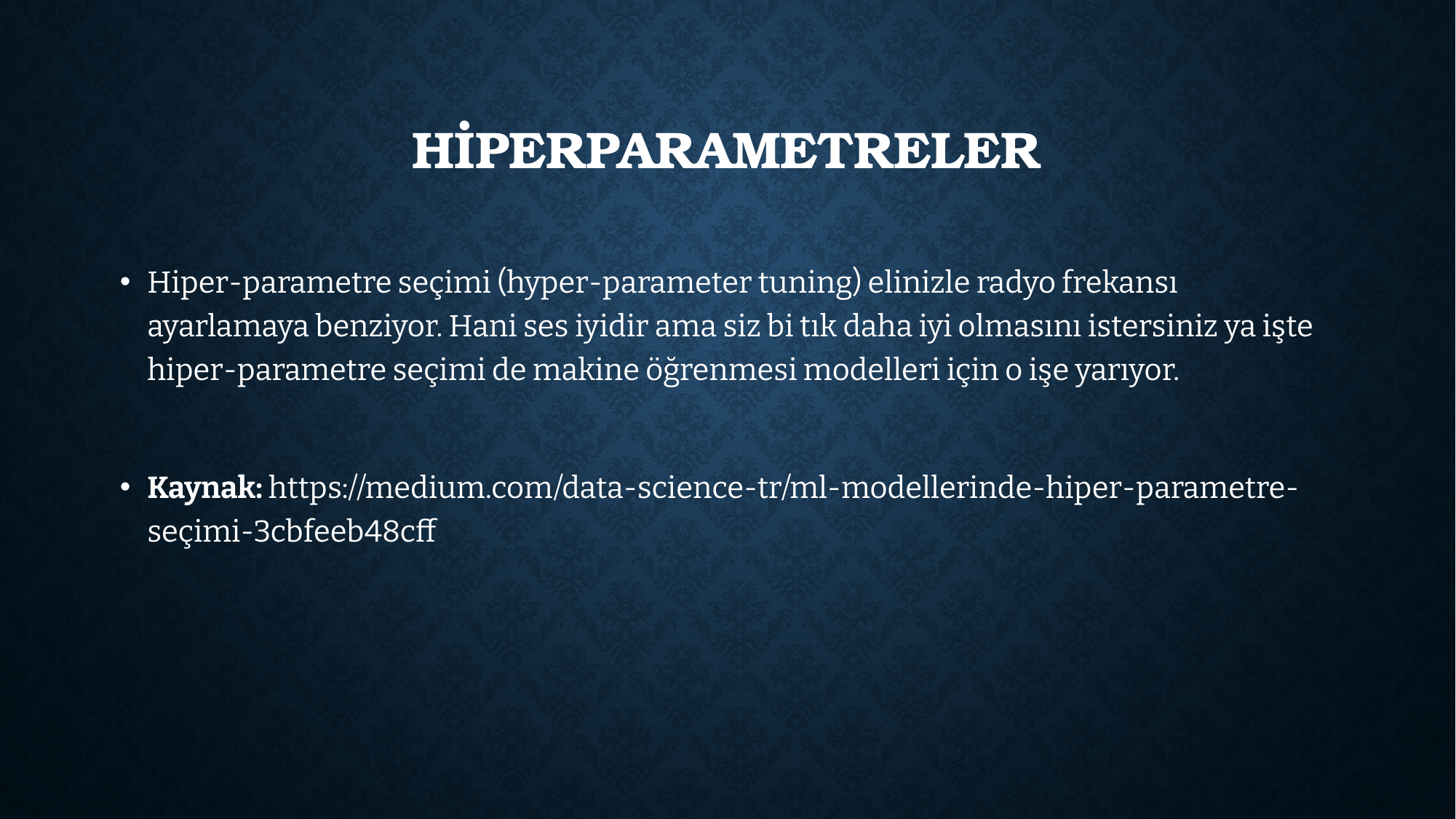

# Hiperparametreler
Hiper-parametre seçimi (hyper-parameter tuning) elinizle radyo frekansı ayarlamaya benziyor. Hani ses iyidir ama siz bi tık daha iyi olmasını istersiniz ya işte hiper-parametre seçimi de makine öğrenmesi modelleri için o işe yarıyor.

Kaynak: https://medium.com/data-science-tr/ml-modellerinde-hiper-parametre-seçimi-3cbfeeb48cff